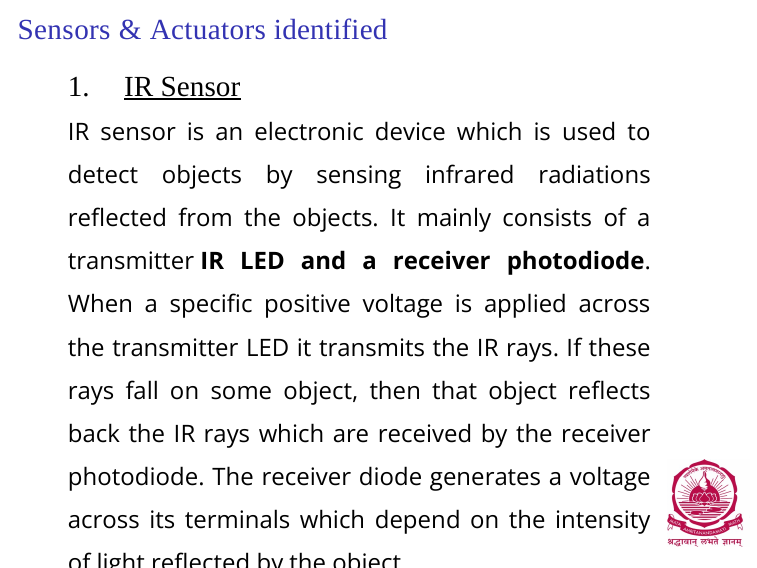

Sensors & Actuators identified
IR Sensor
IR sensor is an electronic device which is used to detect objects by sensing infrared radiations reflected from the objects. It mainly consists of a transmitter IR LED and a receiver photodiode. When a specific positive voltage is applied across the transmitter LED it transmits the IR rays. If these rays fall on some object, then that object reflects back the IR rays which are received by the receiver photodiode. The receiver diode generates a voltage across its terminals which depend on the intensity of light reflected by the object.